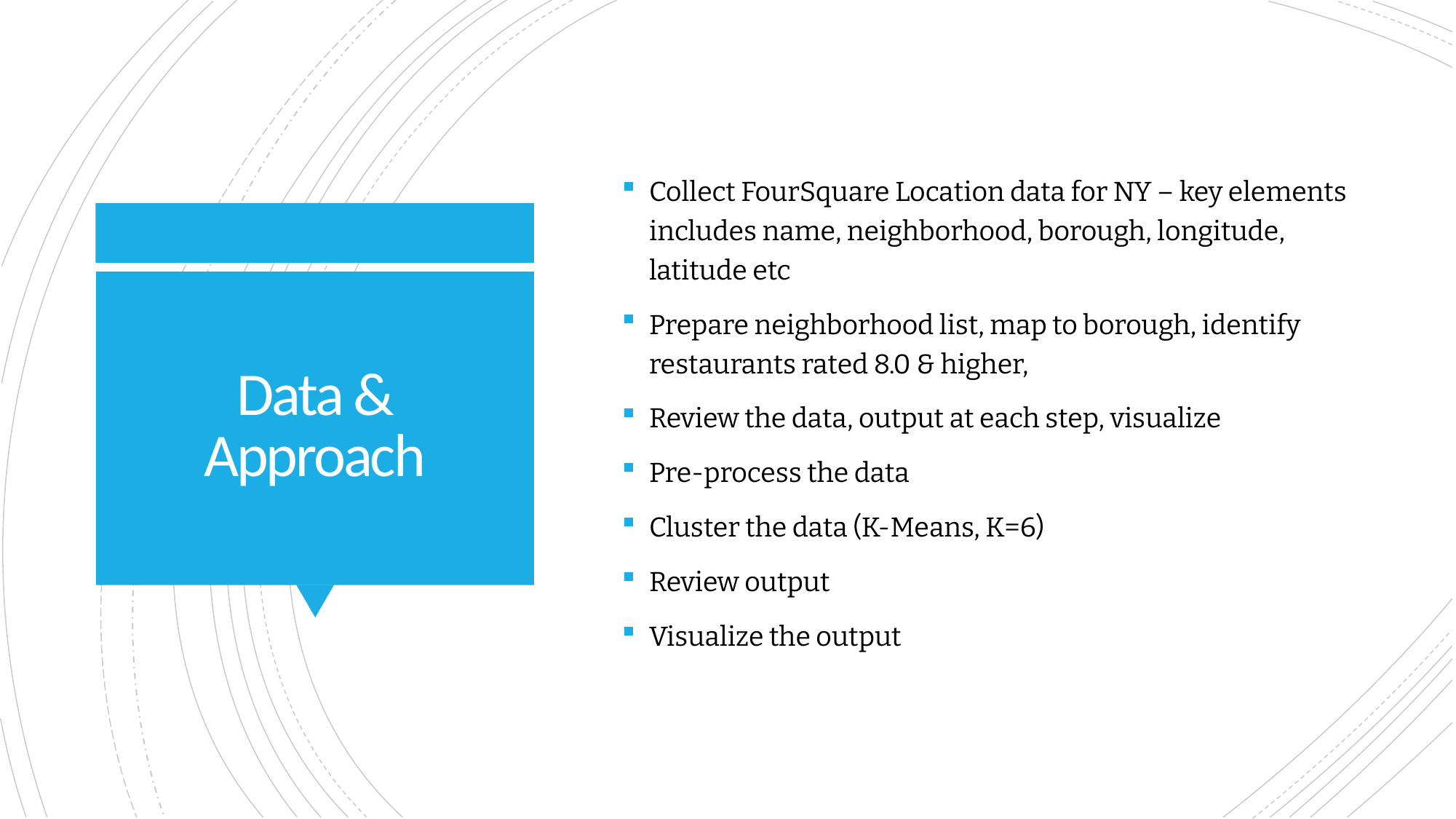

Collect FourSquare Location data for NY – key elements includes name, neighborhood, borough, longitude, latitude etc
Prepare neighborhood list, map to borough, identify restaurants rated 8.0 & higher,
Review the data, output at each step, visualize
Pre-process the data
Cluster the data (K-Means, K=6)
Review output
Visualize the output
# Data & Approach